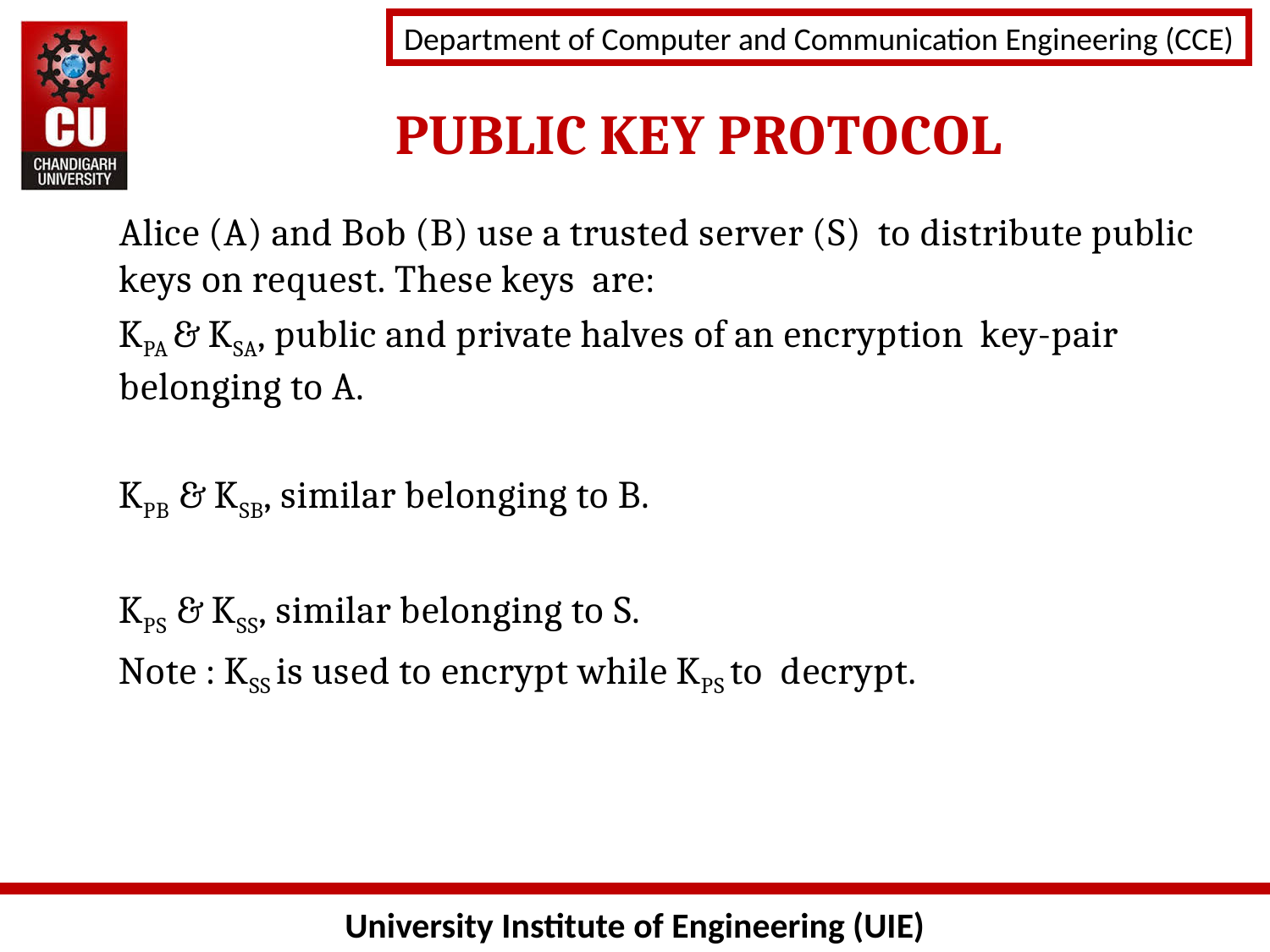

PUBLIC KEY PROTOCOL
Alice (A) and Bob (B) use a trusted server (S)  to distribute public keys on request. These keys  are:
KPA & KSA, public and private halves of an encryption  key-pair belonging to A.

KPB  & KSB, similar belonging to B.

KPS  & KSS, similar belonging to S.
Note : KSS is used to encrypt while KPS to  decrypt.